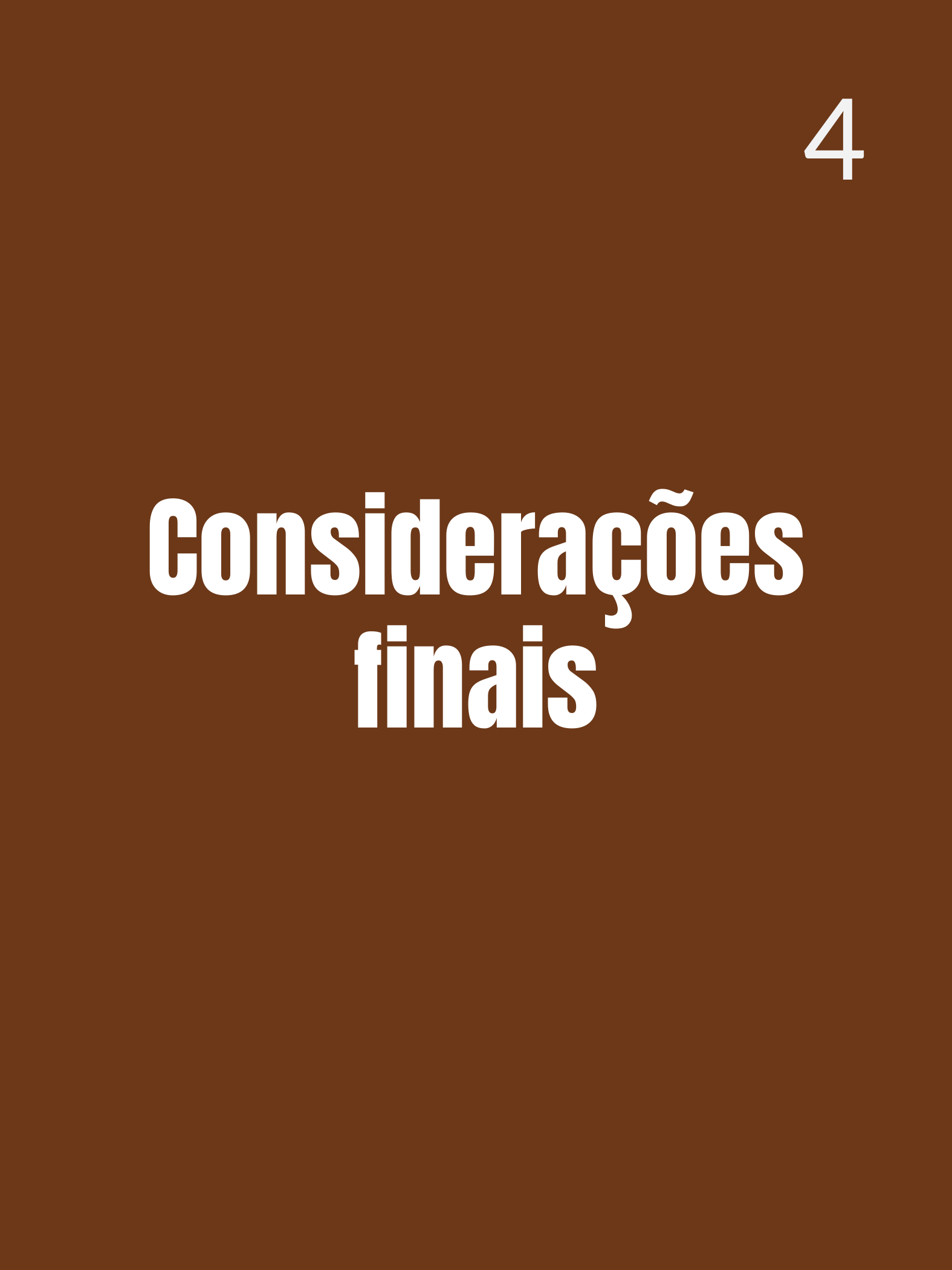

4
Considerações finais
Entre Estradas e Guitarras: O Som da Revolução Folk dos Anos 60
8